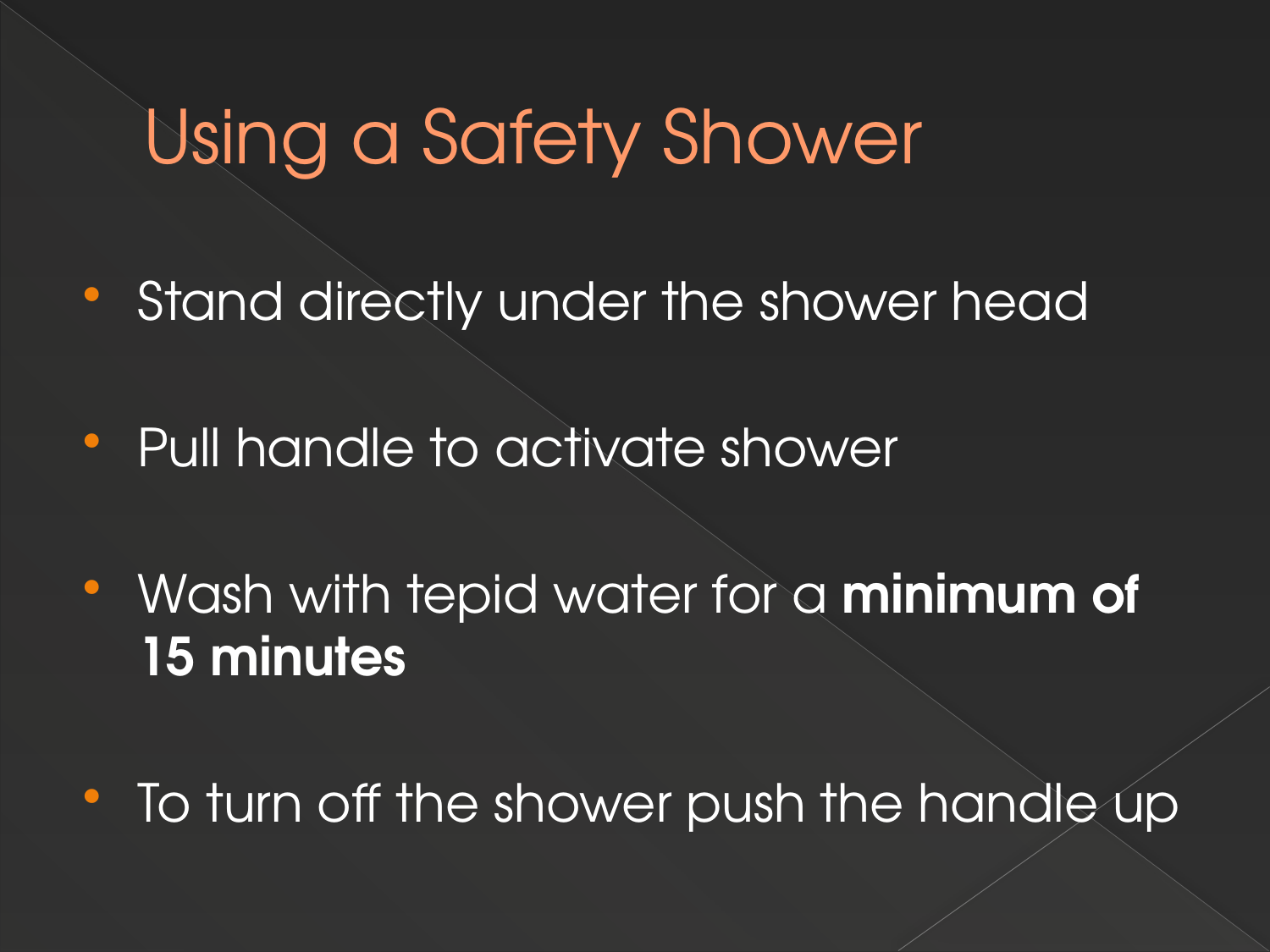

# Using a Safety Shower
Stand directly under the shower head

Pull handle to activate shower

Wash with tepid water for a minimum of 15 minutes

To turn off the shower push the handle up